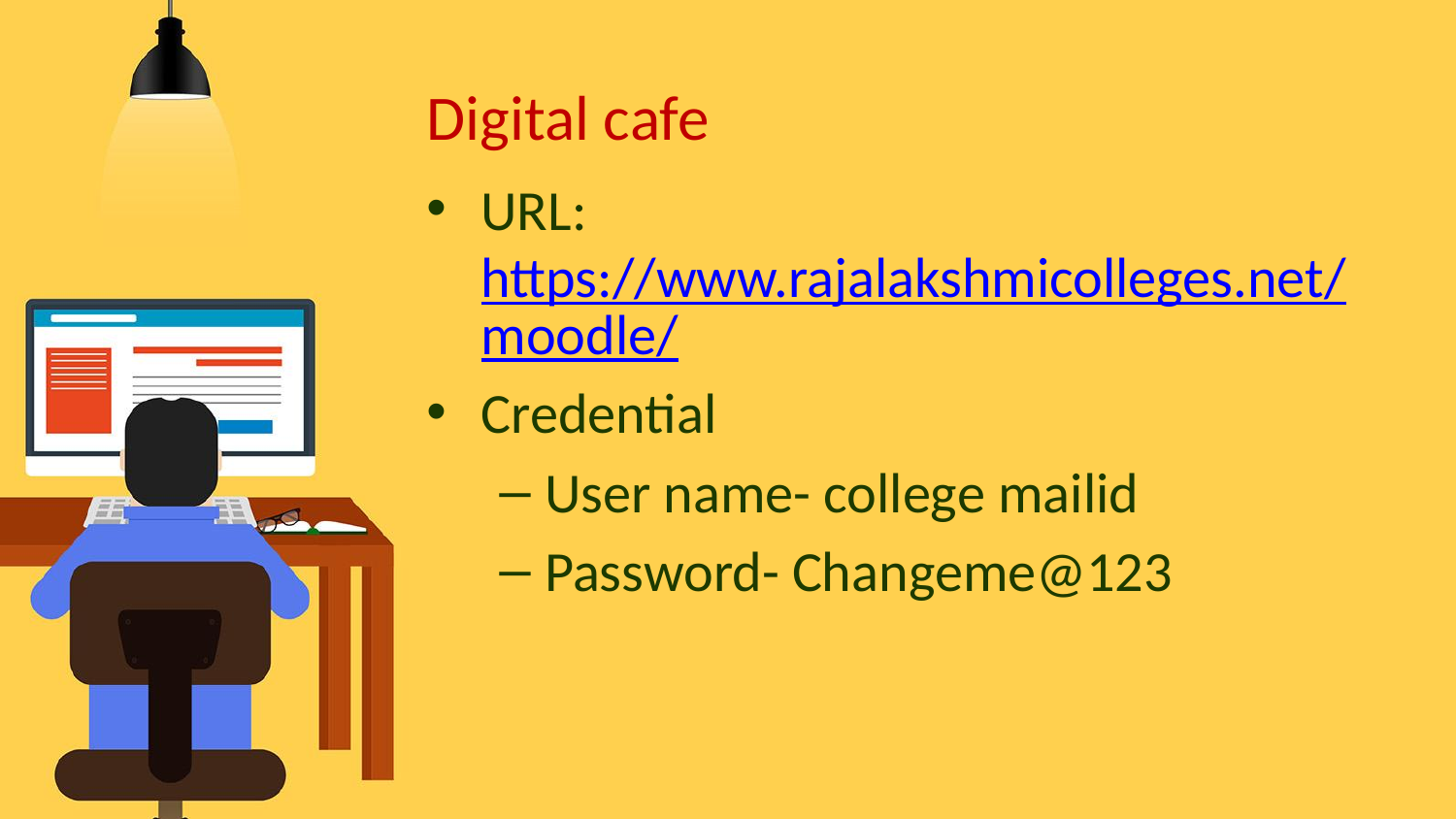

# Digital cafe
URL: https://www.rajalakshmicolleges.net/moodle/
Credential
User name- college mailid
Password- Changeme@123